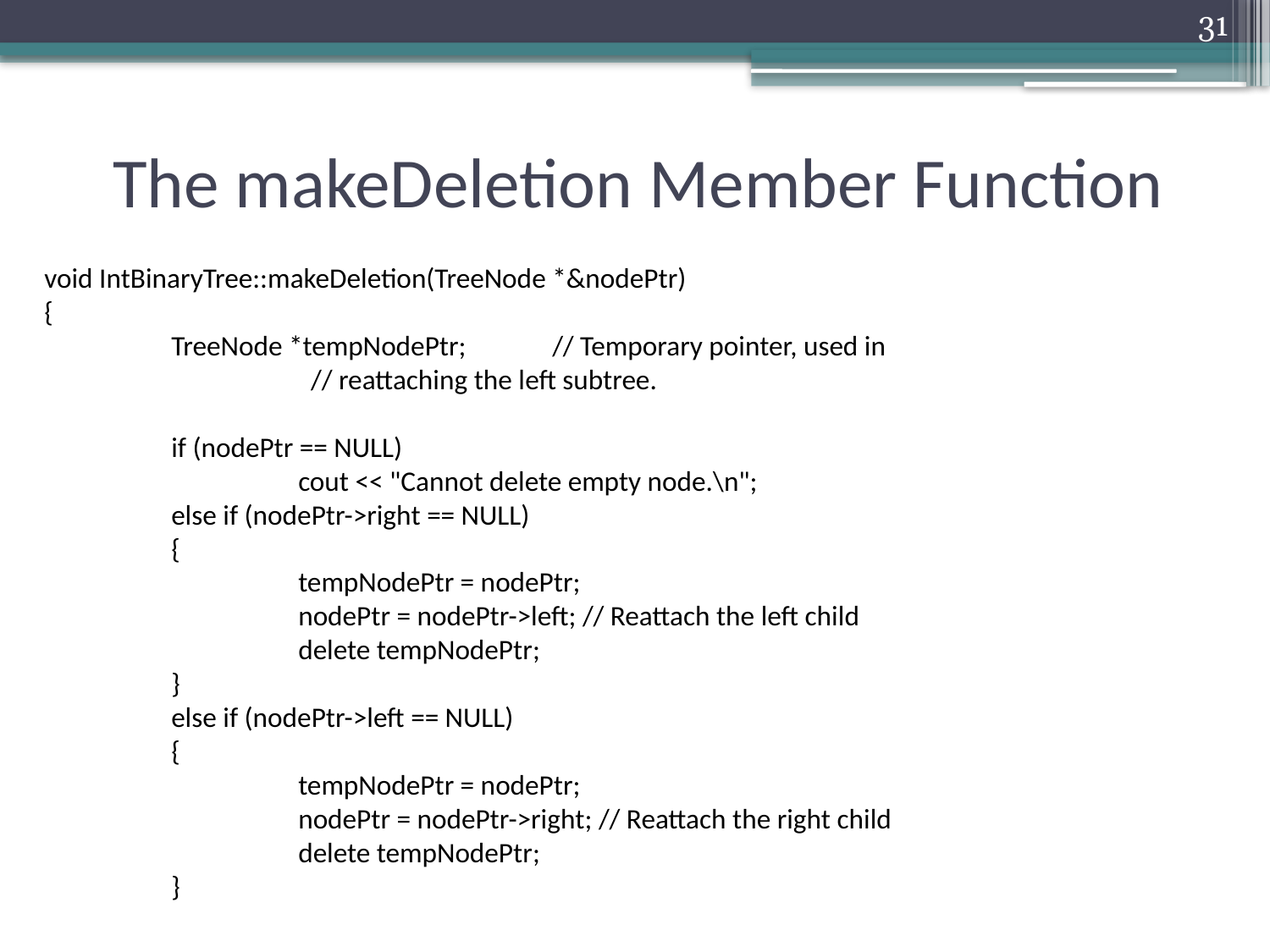

31
# The makeDeletion Member Function
void IntBinaryTree::makeDeletion(TreeNode *&nodePtr)
{
	TreeNode *tempNodePtr;	// Temporary pointer, used in
	                      // reattaching the left subtree.
	if (nodePtr == NULL)
		cout << "Cannot delete empty node.\n";
	else if (nodePtr->right == NULL)
	{
		tempNodePtr = nodePtr;
		nodePtr = nodePtr->left; // Reattach the left child
		delete tempNodePtr;
	}
	else if (nodePtr->left == NULL)
	{
		tempNodePtr = nodePtr;
		nodePtr = nodePtr->right; // Reattach the right child
		delete tempNodePtr;
	}